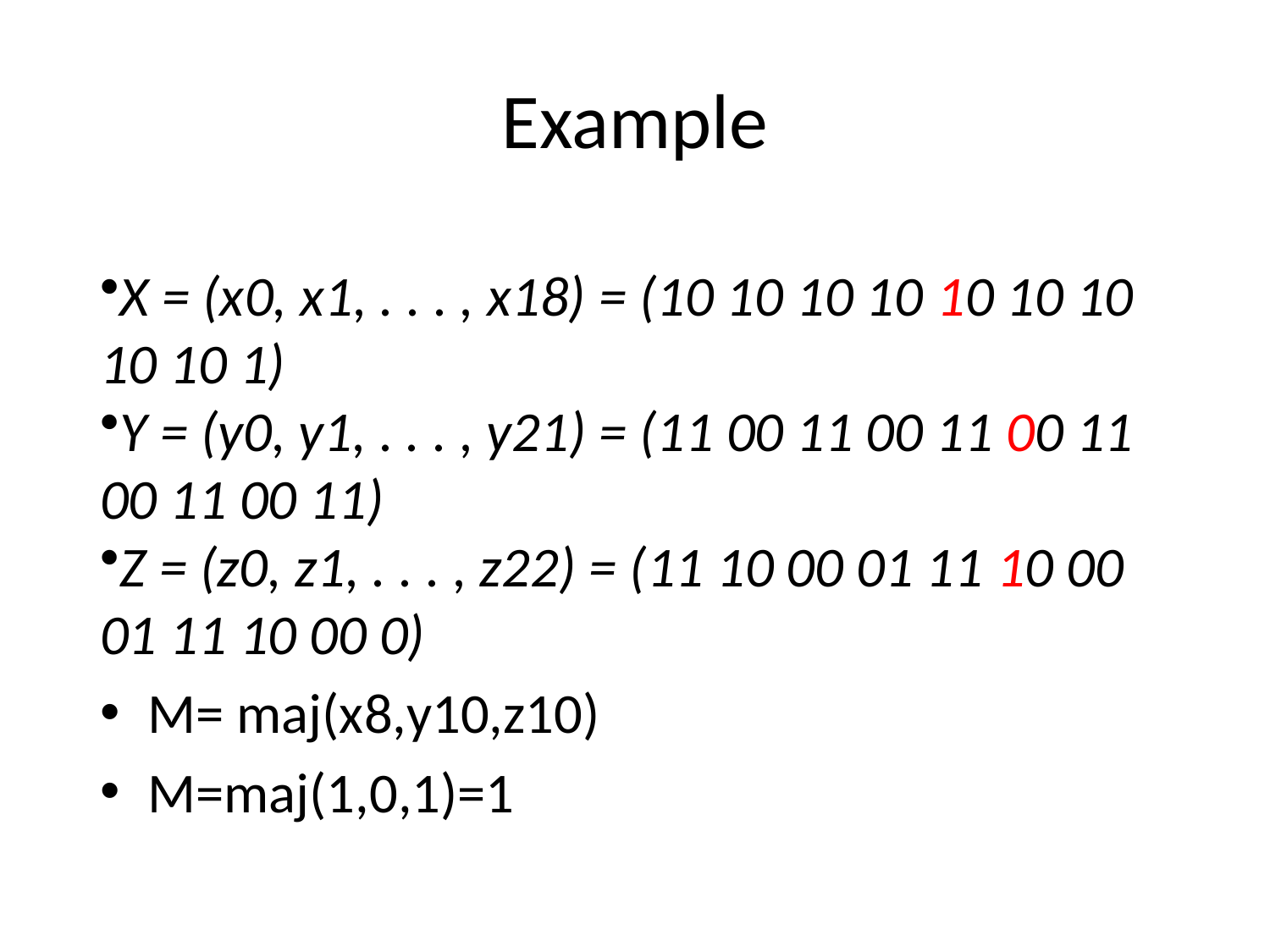

# Example
X = (x0, x1, . . . , x18) = (10 10 10 10 10 10 10 10 10 1)
Y = (y0, y1, . . . , y21) = (11 00 11 00 11 00 11 00 11 00 11)
Z = (z0, z1, . . . , z22) = (11 10 00 01 11 10 00 01 11 10 00 0)
M= maj(x8,y10,z10)
M=maj(1,0,1)=1